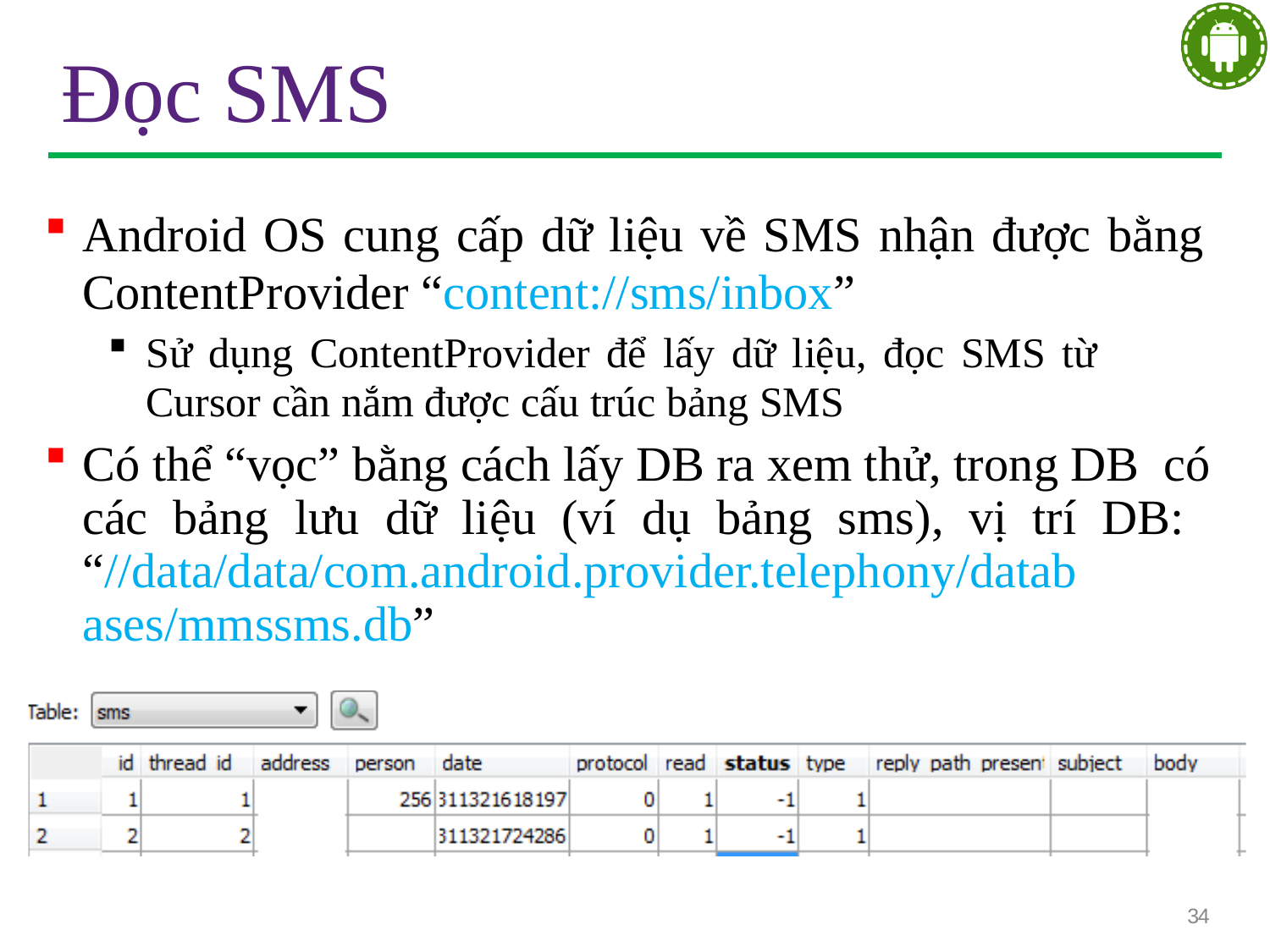

# Đọc SMS
Android OS cung cấp dữ liệu về SMS nhận được bằng  ContentProvider “content://sms/inbox”
Sử dụng ContentProvider để lấy dữ liệu, đọc SMS từ  Cursor cần nắm được cấu trúc bảng SMS
Có thể “vọc” bằng cách lấy DB ra xem thử, trong DB  có các bảng lưu dữ liệu (ví dụ bảng sms), vị trí DB:  “//data/data/com.android.provider.telephony/datab  ases/mmssms.db”

34